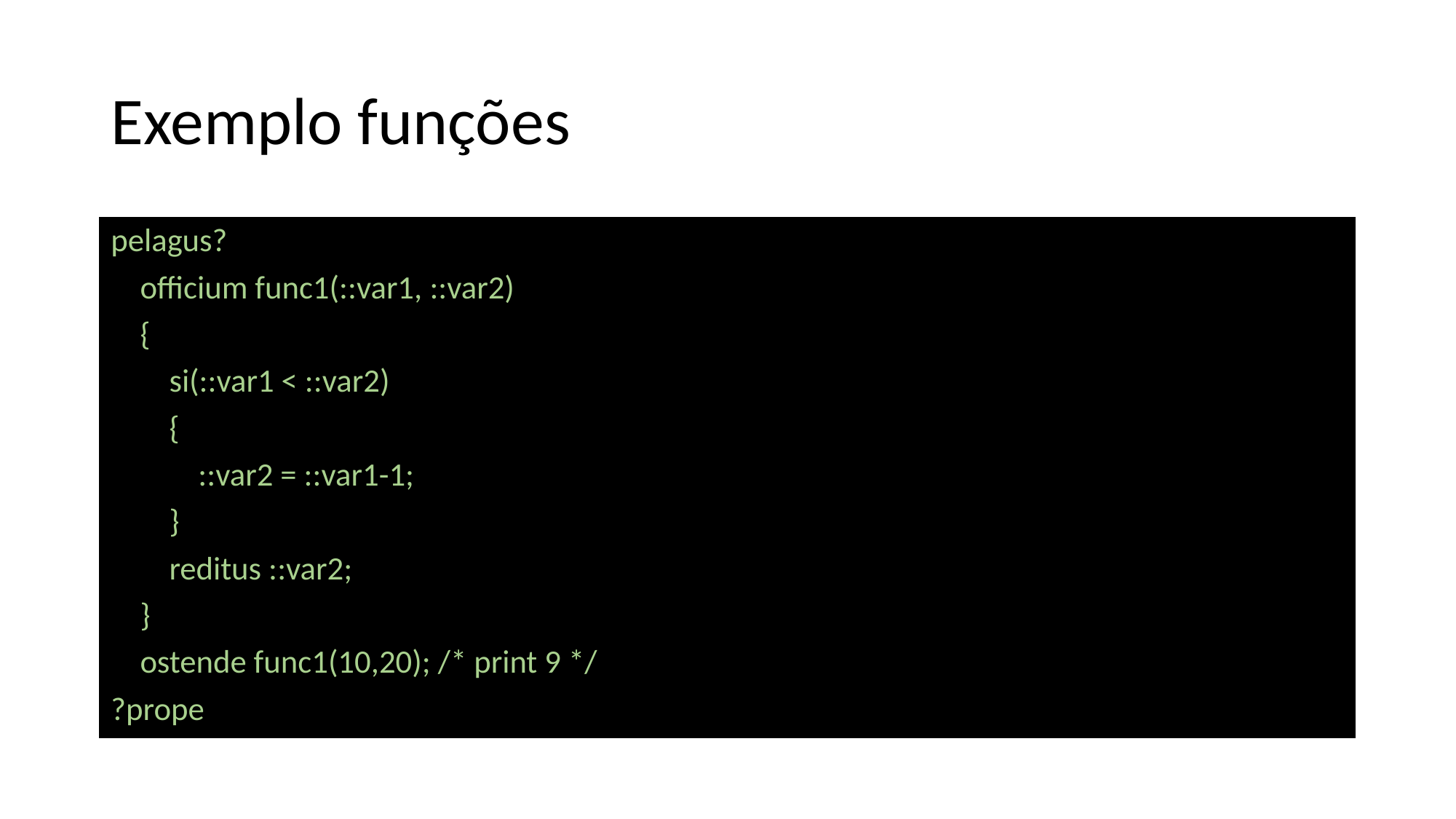

# Exemplo funções
pelagus?
    officium func1(::var1, ::var2)
    {
        si(::var1 < ::var2)
        {
            ::var2 = ::var1-1;
        }
        reditus ::var2;
    }
    ostende func1(10,20); /* print 9 */
?prope